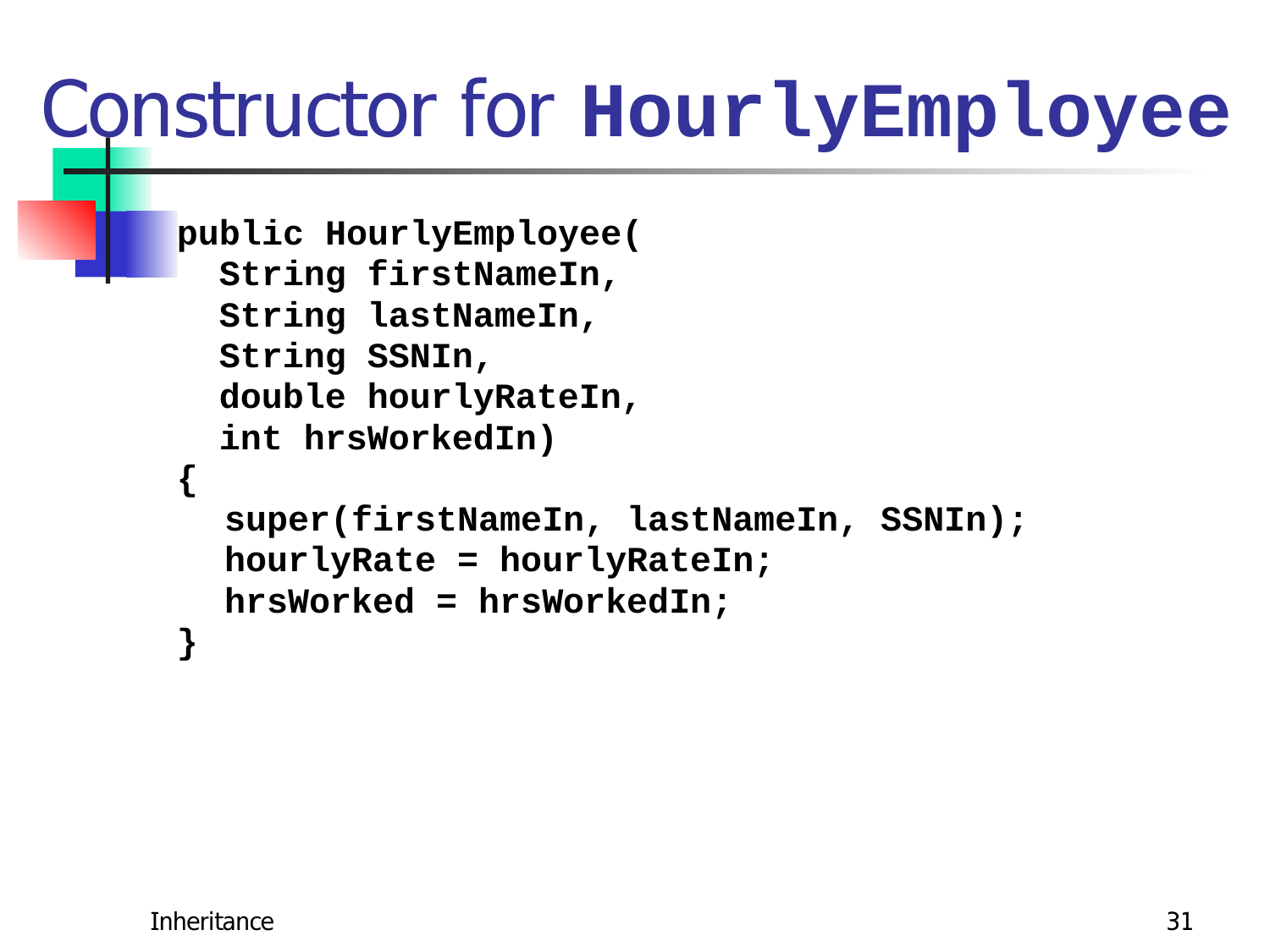

# Constructor for HourlyEmployee
public HourlyEmployee(
  String firstNameIn,
  String lastNameIn,
  String SSNIn,
  double hourlyRateIn,
  int hrsWorkedIn)
{
	super(firstNameIn, lastNameIn, SSNIn);
	hourlyRate = hourlyRateIn;
	hrsWorked = hrsWorkedIn;
}
Inheritance
31